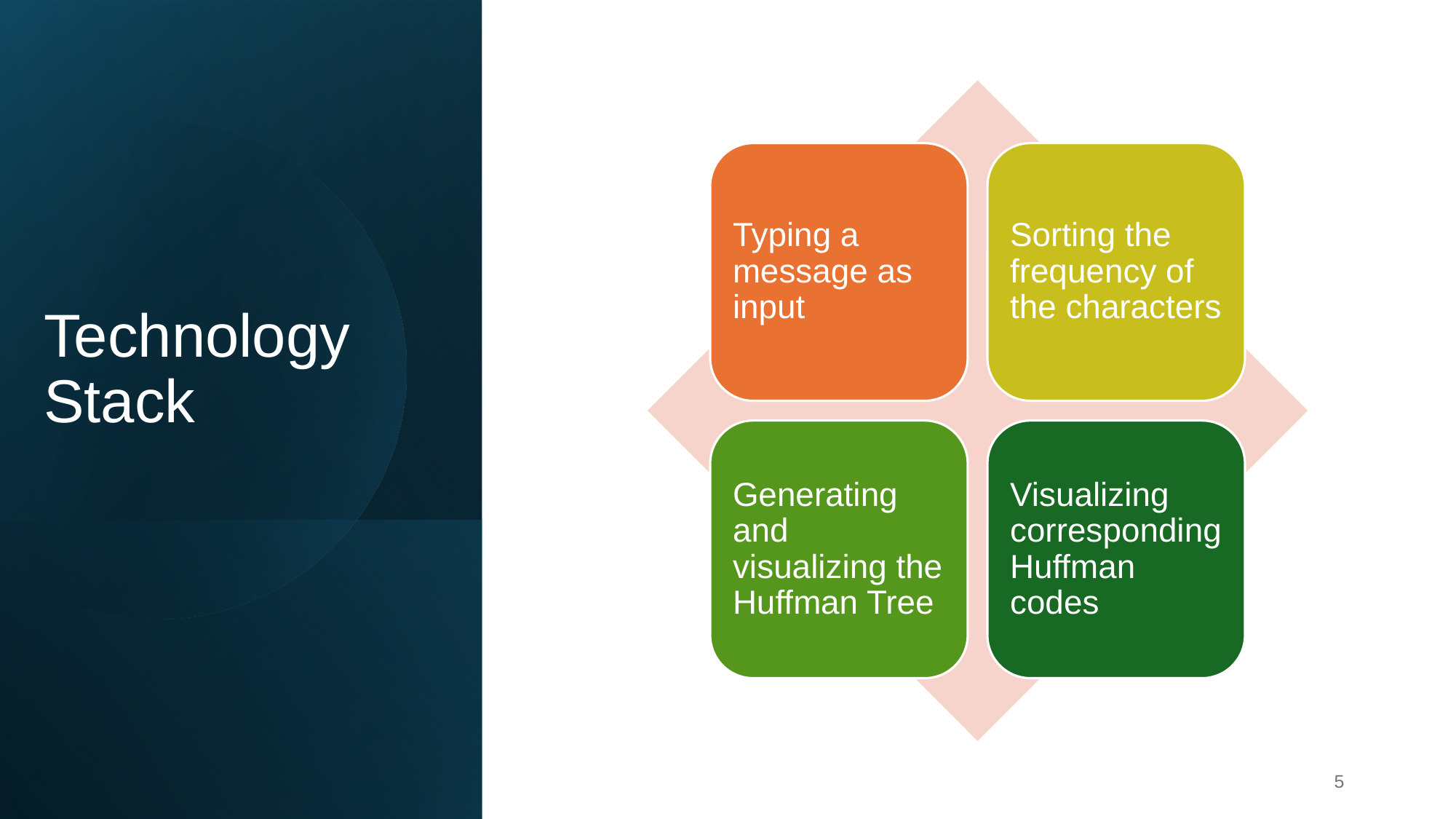

Typing a message as input
Sorting the frequency of the characters

Generating and visualizing the Huffman Tree
Visualizing corresponding Huffman codes

# Technology Stack

5